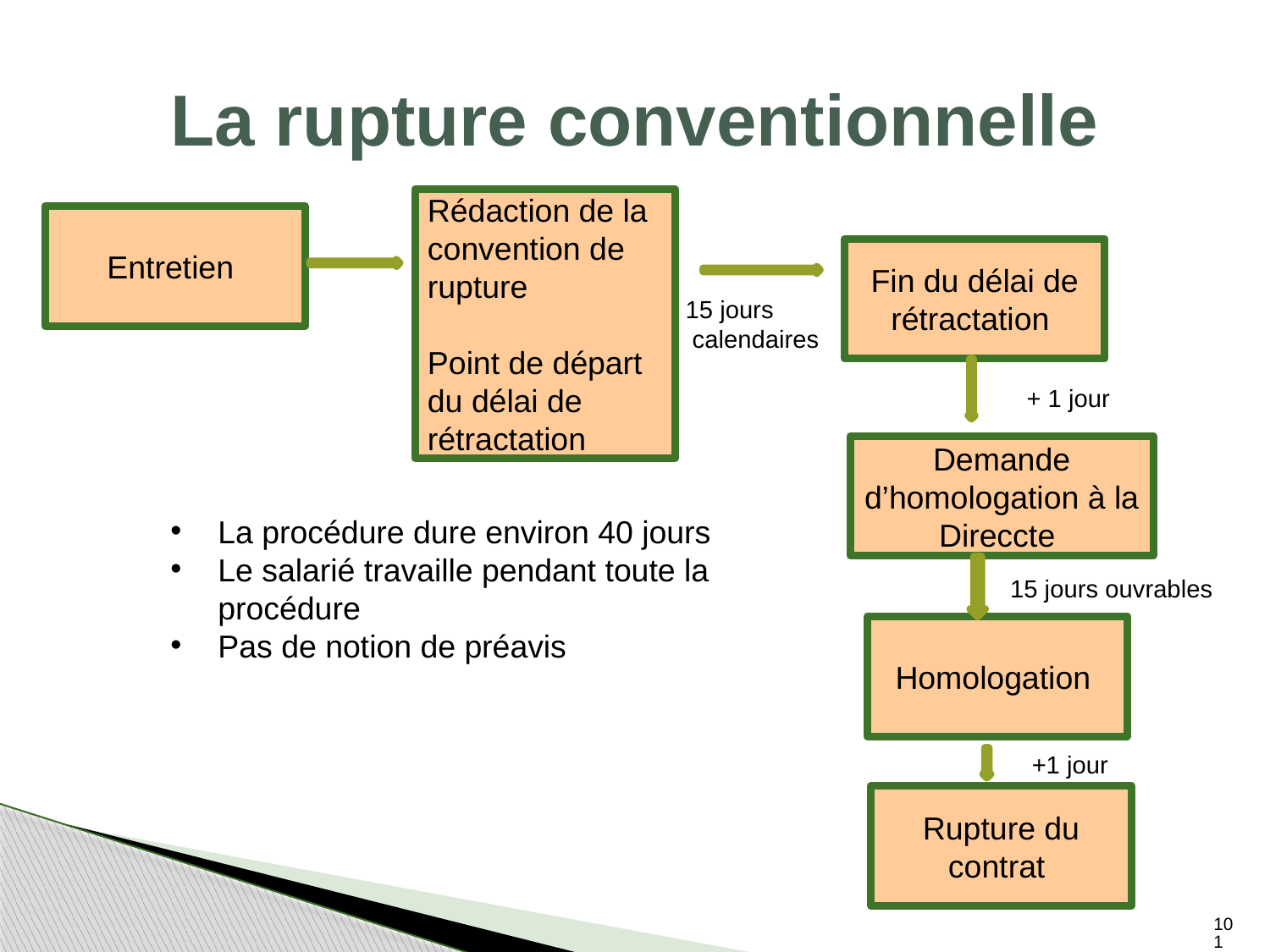

# La rupture conventionnelle
Rédaction de la convention de rupture

Point de départ du délai de rétractation

Entretien
Fin du délai de rétractation

15 jours
 calendaires

+ 1 jour
Demande d’homologation à la Direccte

La procédure dure environ 40 jours
Le salarié travaille pendant toute la procédure
Pas de notion de préavis

15 jours ouvrables
Homologation
+1 jour

Rupture du contrat
101